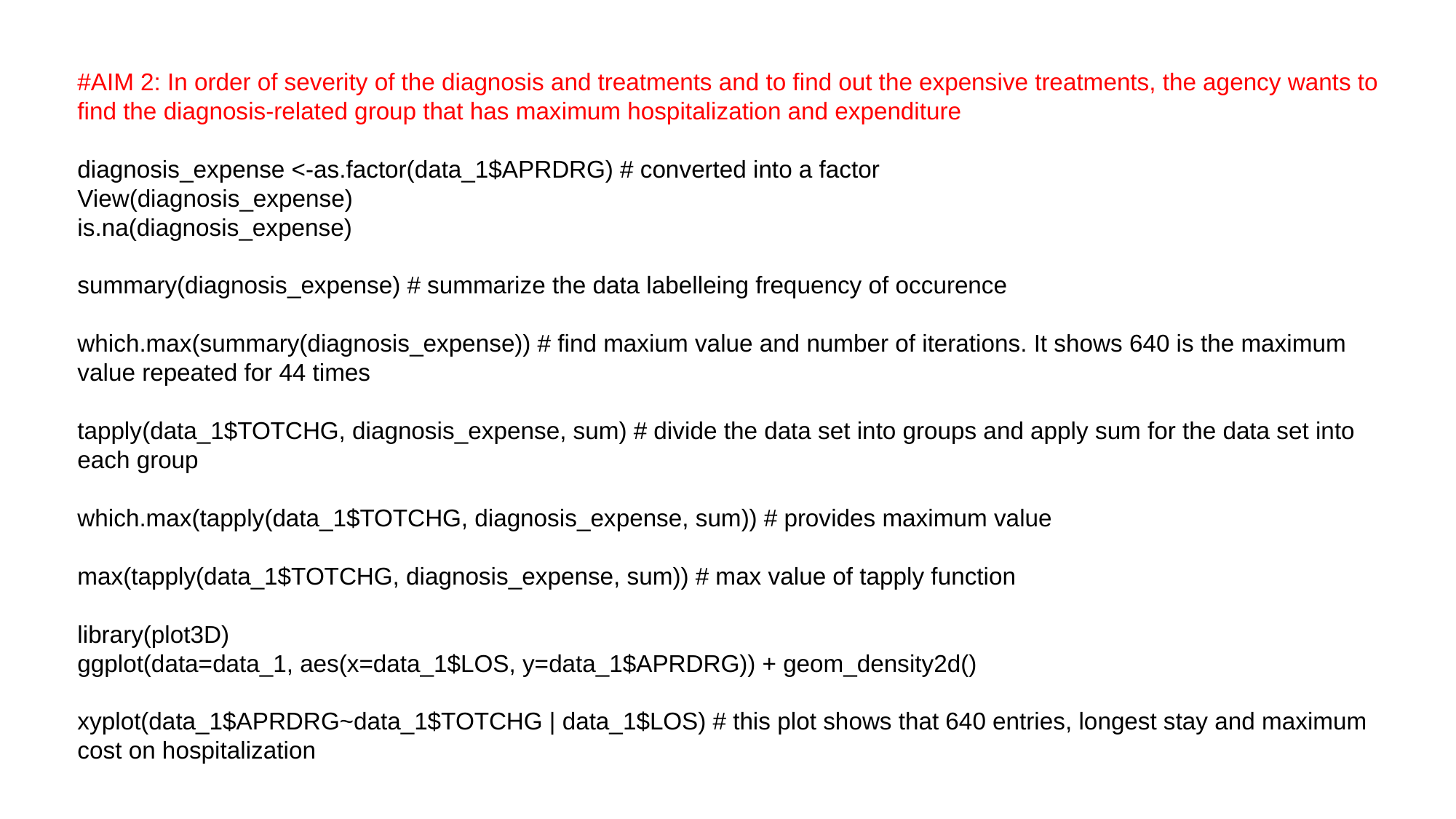

#AIM 2: In order of severity of the diagnosis and treatments and to find out the expensive treatments, the agency wants to find the diagnosis-related group that has maximum hospitalization and expenditure

diagnosis_expense <-as.factor(data_1$APRDRG) # converted into a factor
View(diagnosis_expense)
is.na(diagnosis_expense)

summary(diagnosis_expense) # summarize the data labelleing frequency of occurence

which.max(summary(diagnosis_expense)) # find maxium value and number of iterations. It shows 640 is the maximum value repeated for 44 times

tapply(data_1$TOTCHG, diagnosis_expense, sum) # divide the data set into groups and apply sum for the data set into each group

which.max(tapply(data_1$TOTCHG, diagnosis_expense, sum)) # provides maximum value

max(tapply(data_1$TOTCHG, diagnosis_expense, sum)) # max value of tapply function

library(plot3D)
ggplot(data=data_1, aes(x=data_1$LOS, y=data_1$APRDRG)) + geom_density2d()

xyplot(data_1$APRDRG~data_1$TOTCHG | data_1$LOS) # this plot shows that 640 entries, longest stay and maximum cost on hospitalization